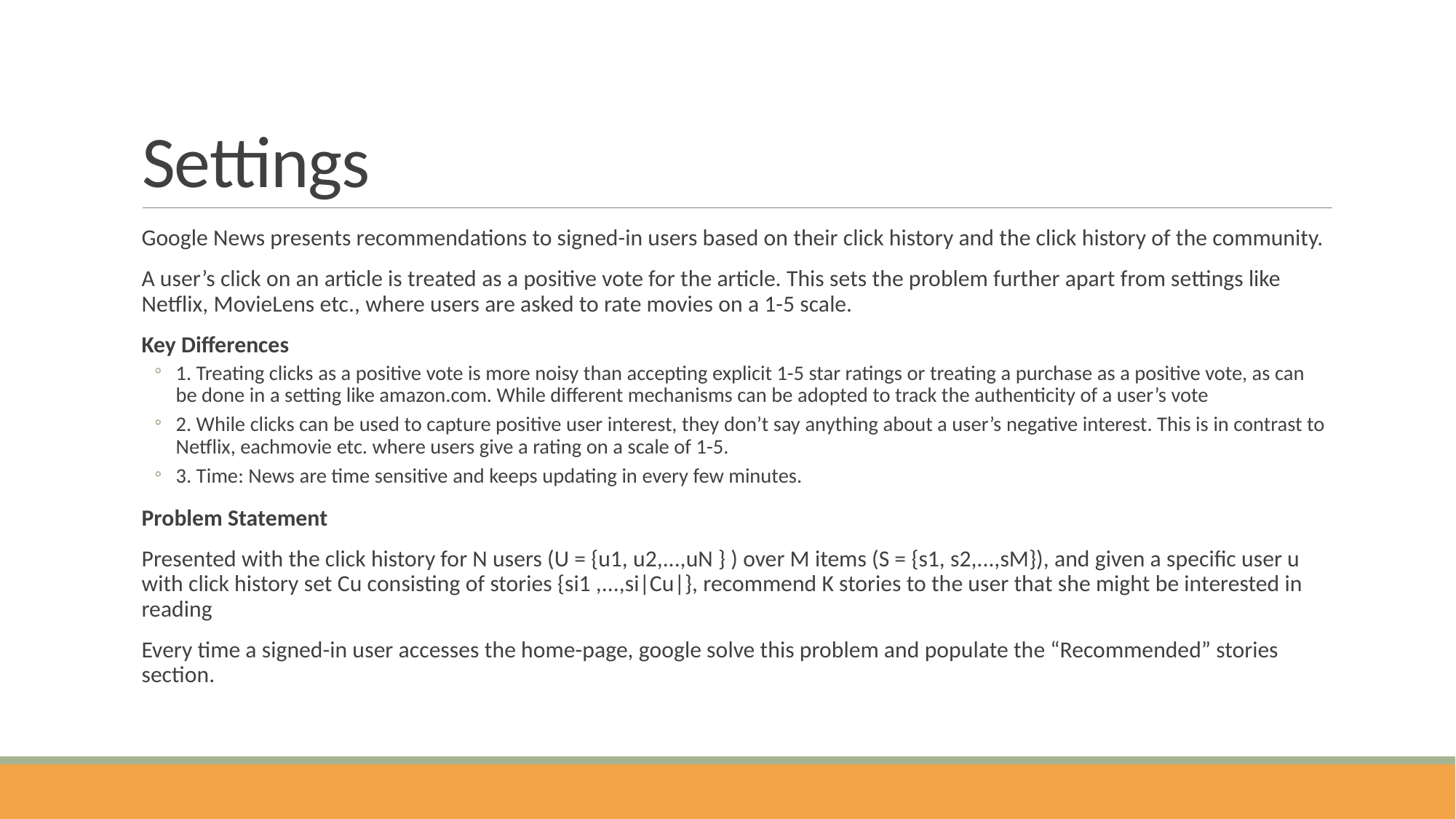

# Settings
Google News presents recommendations to signed-in users based on their click history and the click history of the community.
A user’s click on an article is treated as a positive vote for the article. This sets the problem further apart from settings like Netflix, MovieLens etc., where users are asked to rate movies on a 1-5 scale.
Key Differences
1. Treating clicks as a positive vote is more noisy than accepting explicit 1-5 star ratings or treating a purchase as a positive vote, as can be done in a setting like amazon.com. While different mechanisms can be adopted to track the authenticity of a user’s vote
2. While clicks can be used to capture positive user interest, they don’t say anything about a user’s negative interest. This is in contrast to Netflix, eachmovie etc. where users give a rating on a scale of 1-5.
3. Time: News are time sensitive and keeps updating in every few minutes.
Problem Statement
Presented with the click history for N users (U = {u1, u2,...,uN } ) over M items (S = {s1, s2,...,sM}), and given a specific user u with click history set Cu consisting of stories {si1 ,...,si|Cu|}, recommend K stories to the user that she might be interested in reading
Every time a signed-in user accesses the home-page, google solve this problem and populate the “Recommended” stories section.